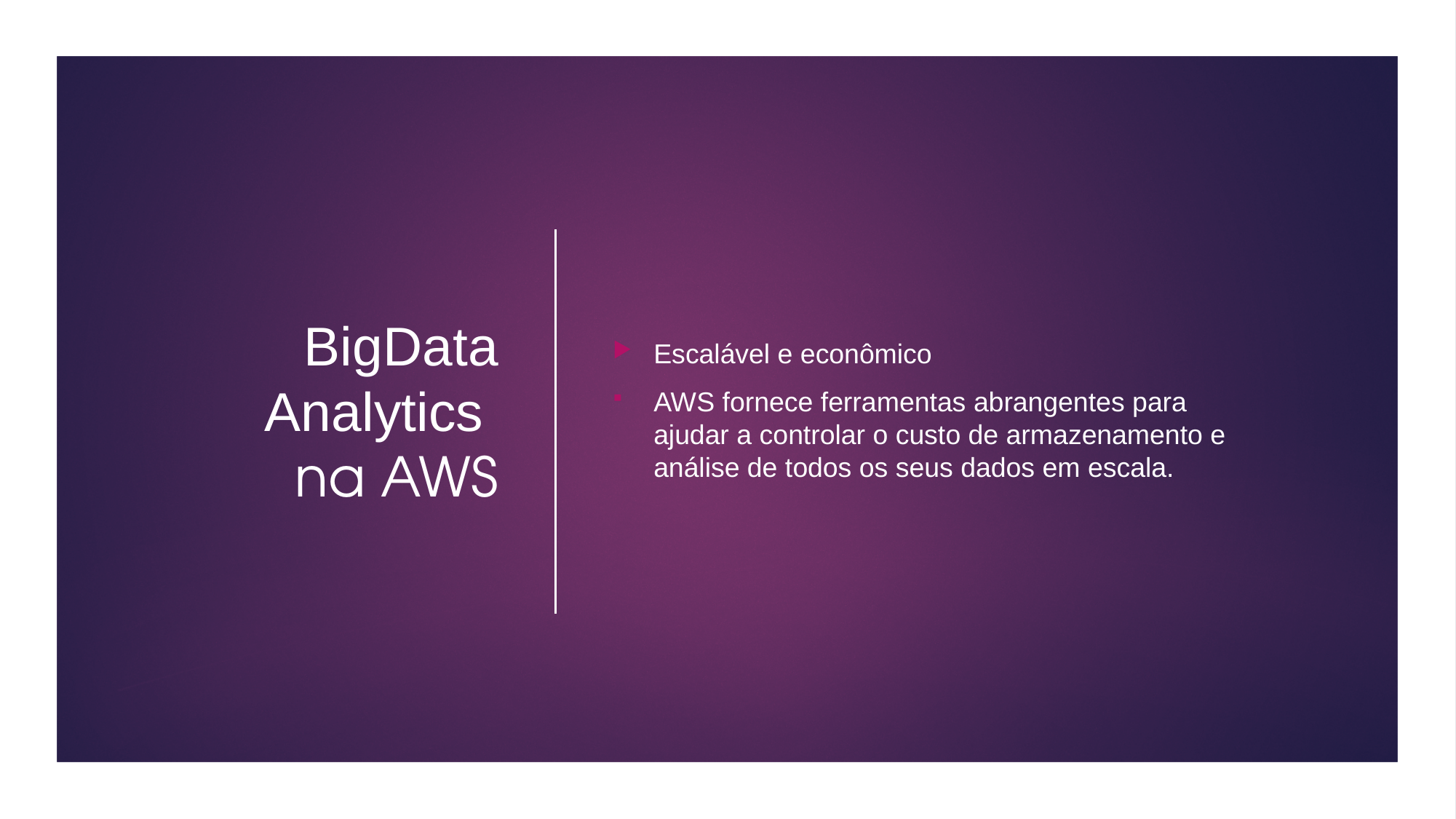

# BigData Analytics na AWS
Escalável e econômico
AWS fornece ferramentas abrangentes para ajudar a controlar o custo de armazenamento e análise de todos os seus dados em escala.